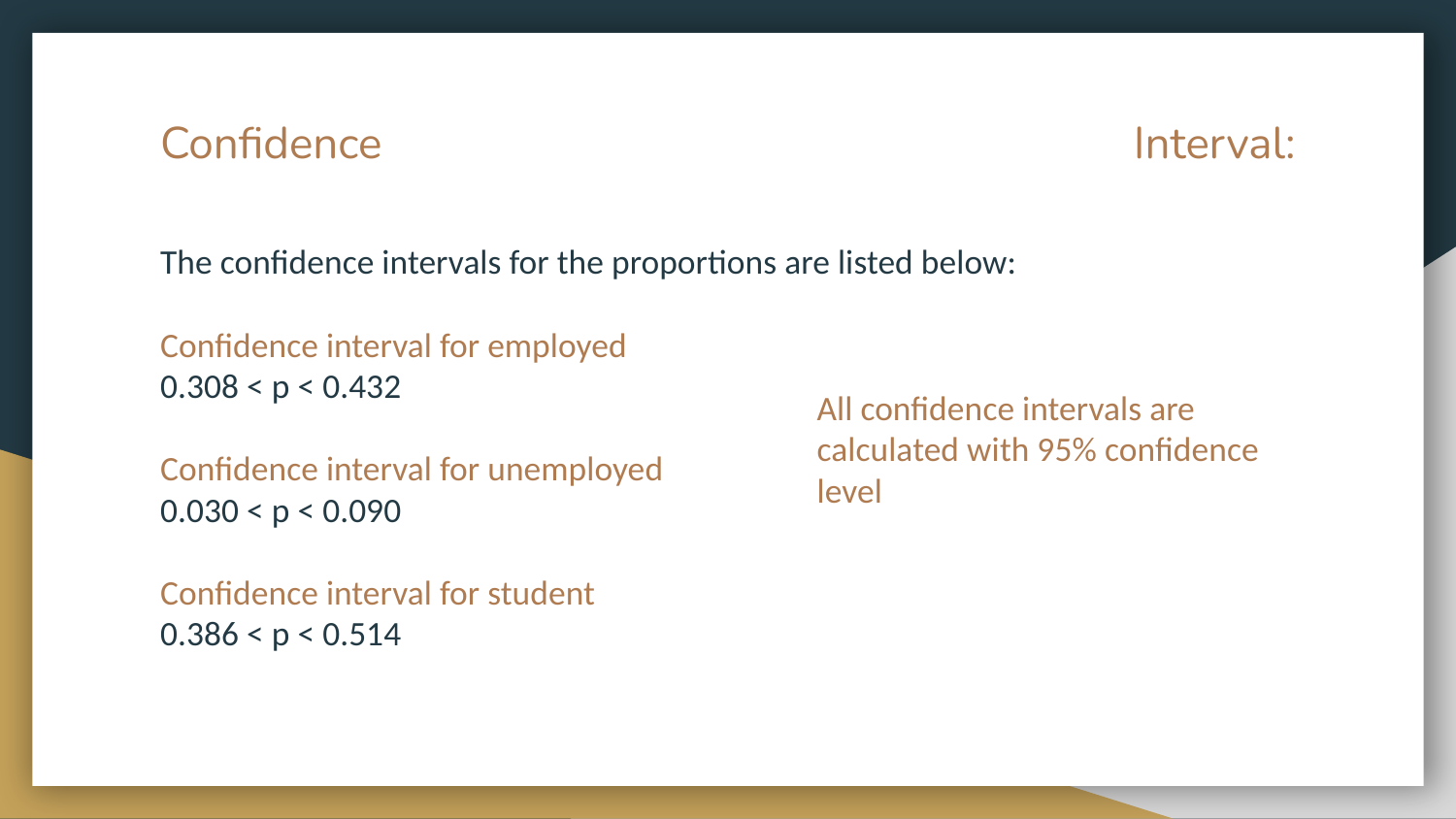

Confidence Interval:

The confidence intervals for the proportions are listed below:

Confidence interval for employed
0.308 < p < 0.432

Confidence interval for unemployed
0.030 < p < 0.090

Confidence interval for student
0.386 < p < 0.514
All confidence intervals are calculated with 95% confidence level